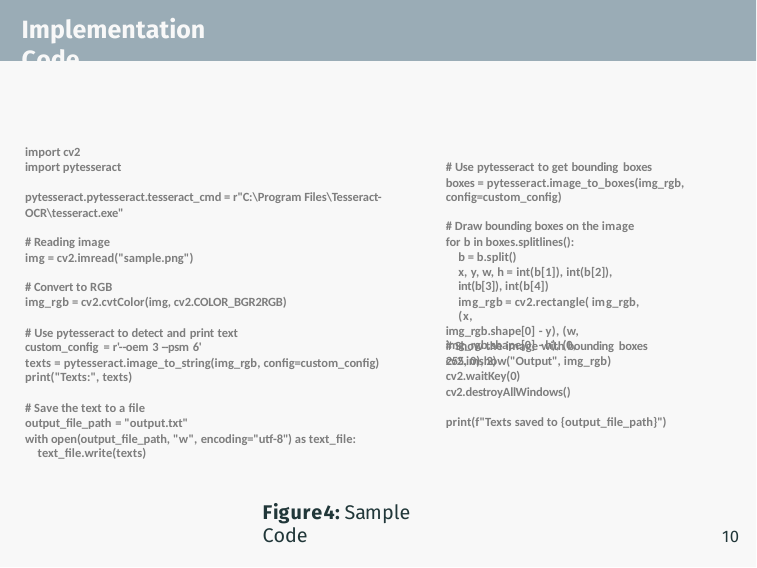

# Implementation Code
import cv2
import pytesseract
# Use pytesseract to get bounding boxes
boxes = pytesseract.image_to_boxes(img_rgb,  config=custom_config)
pytesseract.pytesseract.tesseract_cmd = r"C:\Program Files\Tesseract-  OCR\tesseract.exe"
# Draw bounding boxes on the image  for b in boxes.splitlines():
b = b.split()
x, y, w, h = int(b[1]), int(b[2]), int(b[3]), int(b[4])
img_rgb = cv2.rectangle( img_rgb, (x,
img_rgb.shape[0] - y), (w, img_rgb.shape[0] - h), (0,
255, 0), 2)
# Reading image
img = cv2.imread("sample.png")
# Convert to RGB
img_rgb = cv2.cvtColor(img, cv2.COLOR_BGR2RGB)
# Use pytesseract to detect and print text
custom_config = r'--oem 3 --psm 6'
texts = pytesseract.image_to_string(img_rgb, config=custom_config)  print("Texts:", texts)
# Show the image with bounding boxes  cv2.imshow("Output", img_rgb)  cv2.waitKey(0)
cv2.destroyAllWindows()
# Save the text to a file
output_file_path = "output.txt"
with open(output_file_path, "w", encoding="utf-8") as text_file:  text_file.write(texts)
print(f"Texts saved to {output_file_path}")
Figure4: Sample  Code
10